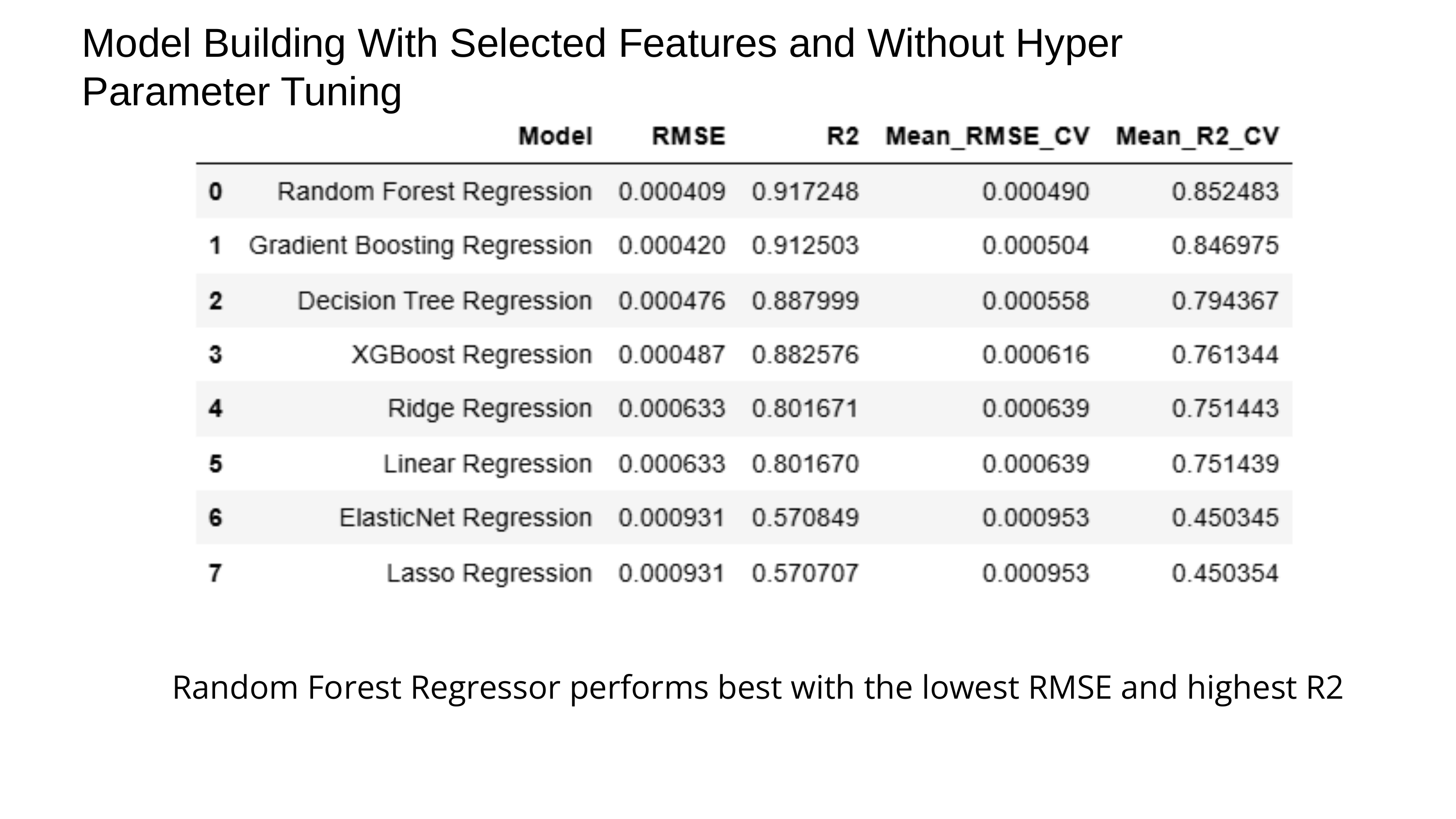

Model Building With Selected Features and Without Hyper Parameter Tuning

Random Forest Regressor performs best with the lowest RMSE and highest R2